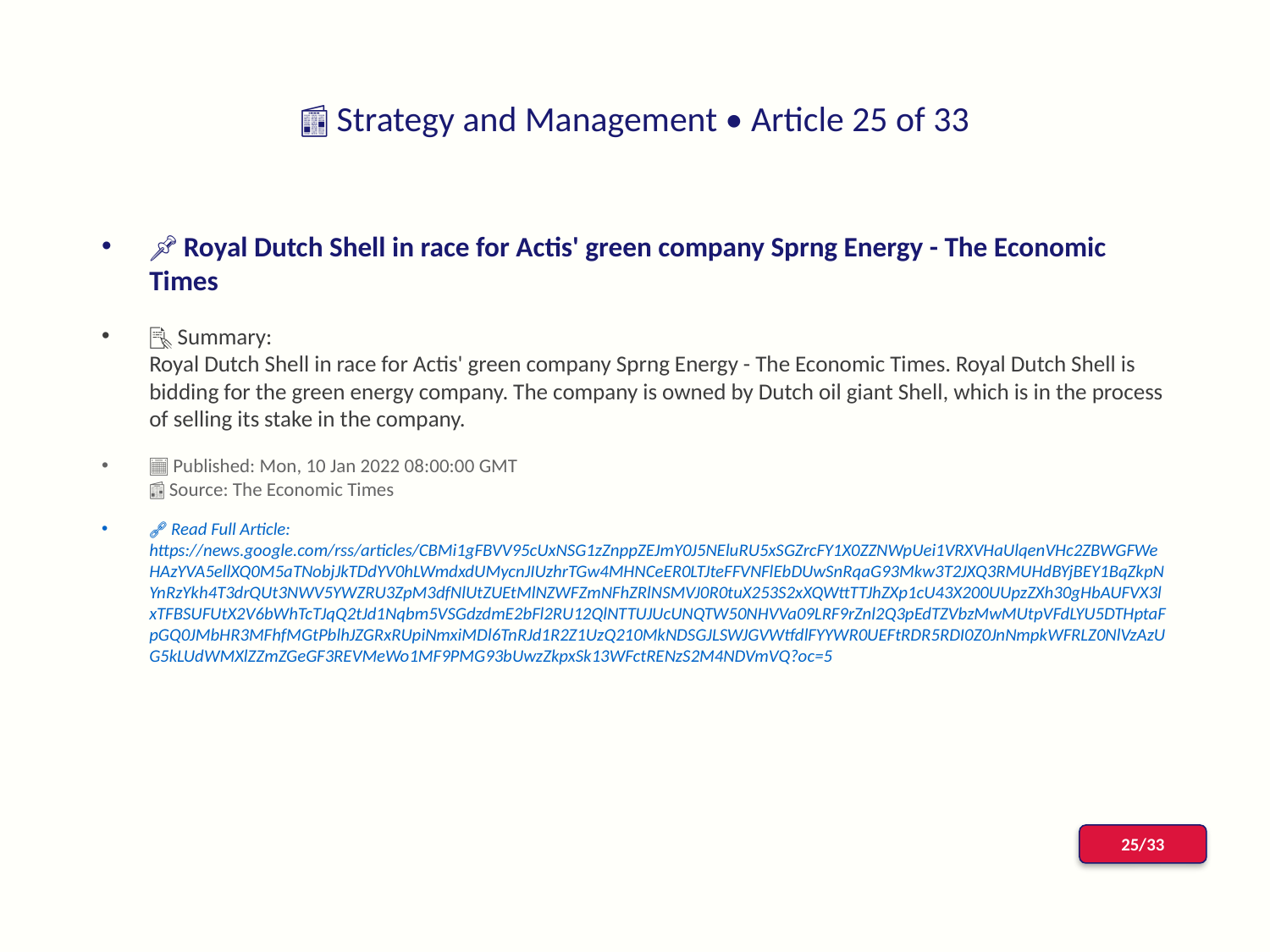

# 📰 Strategy and Management • Article 25 of 33
📌 Royal Dutch Shell in race for Actis' green company Sprng Energy - The Economic Times
📝 Summary:
Royal Dutch Shell in race for Actis' green company Sprng Energy - The Economic Times. Royal Dutch Shell is bidding for the green energy company. The company is owned by Dutch oil giant Shell, which is in the process of selling its stake in the company.
📅 Published: Mon, 10 Jan 2022 08:00:00 GMT
📰 Source: The Economic Times
🔗 Read Full Article: https://news.google.com/rss/articles/CBMi1gFBVV95cUxNSG1zZnppZEJmY0J5NEluRU5xSGZrcFY1X0ZZNWpUei1VRXVHaUlqenVHc2ZBWGFWeHAzYVA5ellXQ0M5aTNobjJkTDdYV0hLWmdxdUMycnJIUzhrTGw4MHNCeER0LTJteFFVNFlEbDUwSnRqaG93Mkw3T2JXQ3RMUHdBYjBEY1BqZkpNYnRzYkh4T3drQUt3NWV5YWZRU3ZpM3dfNlUtZUEtMlNZWFZmNFhZRlNSMVJ0R0tuX253S2xXQWttTTJhZXp1cU43X200UUpzZXh30gHbAUFVX3lxTFBSUFUtX2V6bWhTcTJqQ2tJd1Nqbm5VSGdzdmE2bFl2RU12QlNTTUJUcUNQTW50NHVVa09LRF9rZnl2Q3pEdTZVbzMwMUtpVFdLYU5DTHptaFpGQ0JMbHR3MFhfMGtPblhJZGRxRUpiNmxiMDl6TnRJd1R2Z1UzQ210MkNDSGJLSWJGVWtfdlFYYWR0UEFtRDR5RDI0Z0JnNmpkWFRLZ0NlVzAzUG5kLUdWMXlZZmZGeGF3REVMeWo1MF9PMG93bUwzZkpxSk13WFctRENzS2M4NDVmVQ?oc=5
25/33